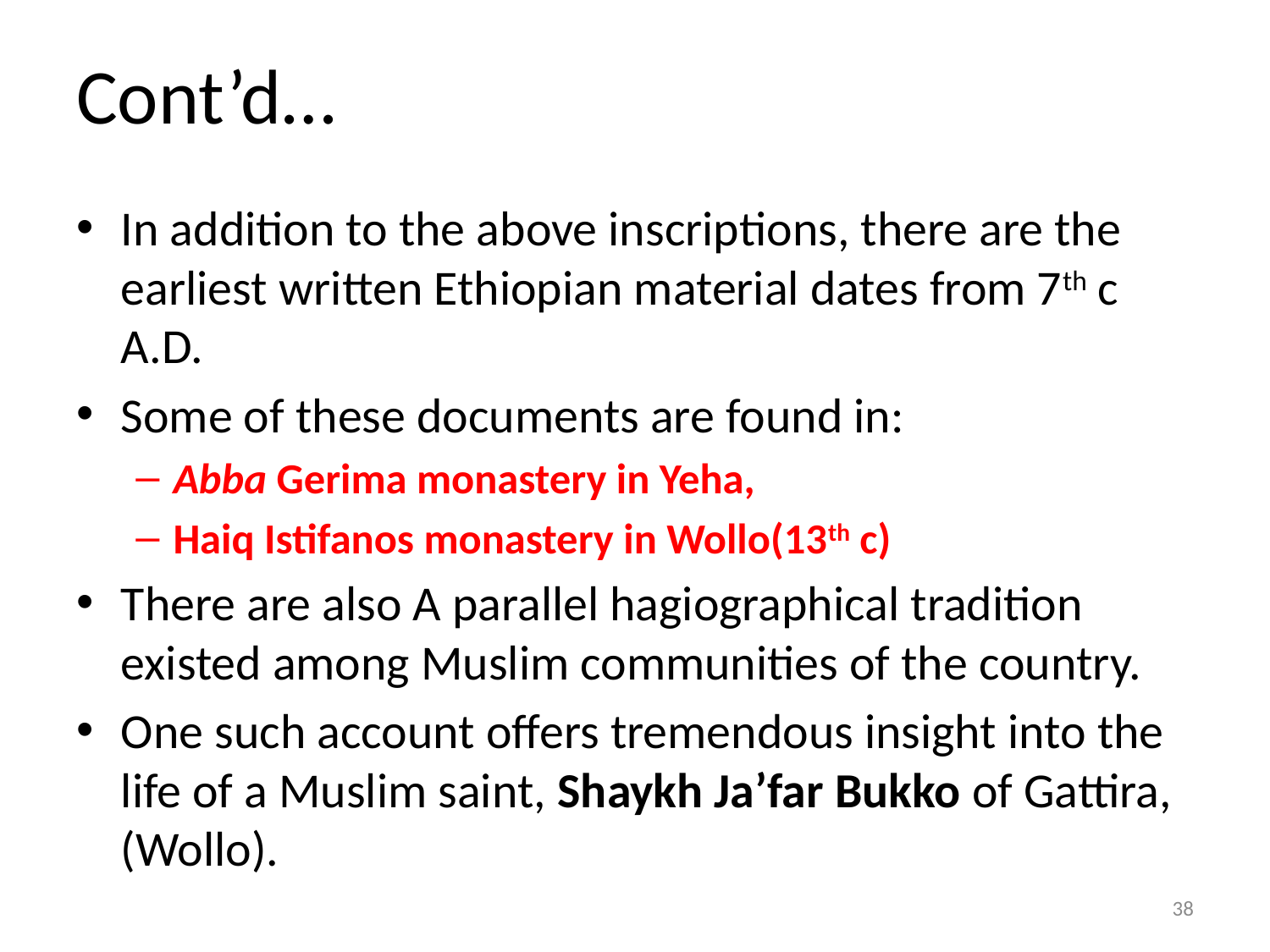

# Cont’d…
In addition to the above inscriptions, there are the earliest written Ethiopian material dates from 7th c A.D.
Some of these documents are found in:
Abba Gerima monastery in Yeha,
Haiq Istifanos monastery in Wollo(13th c)
There are also A parallel hagiographical tradition existed among Muslim communities of the country.
One such account offers tremendous insight into the life of a Muslim saint, Shaykh Ja’far Bukko of Gattira,  (Wollo).
38